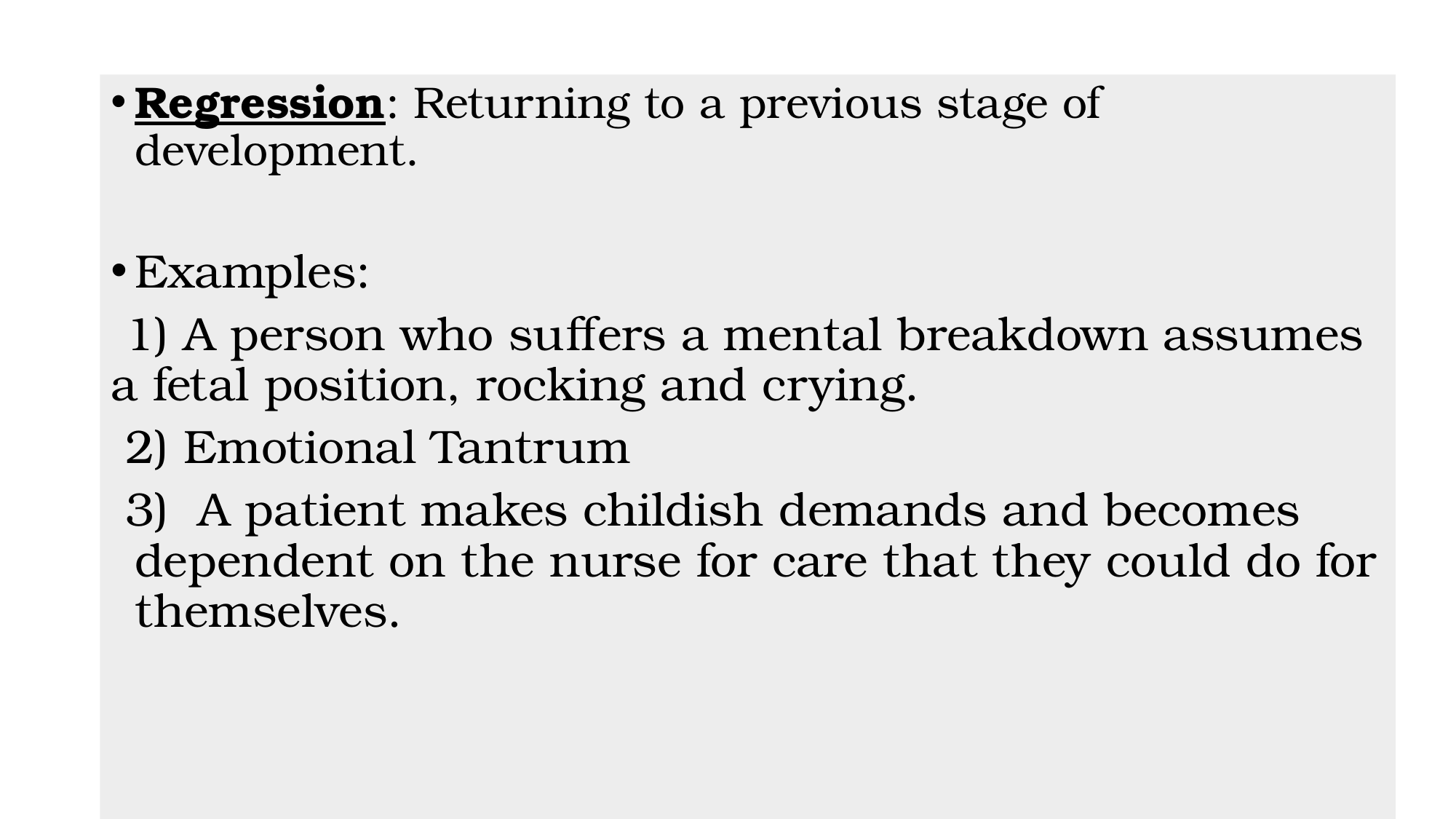

Regression: Returning to a previous stage of development.

Examples:
 1) A person who suffers a mental breakdown assumes a fetal position, rocking and crying.
 2) Emotional Tantrum
 3)  A patient makes childish demands and becomes dependent on the nurse for care that they could do for themselves.